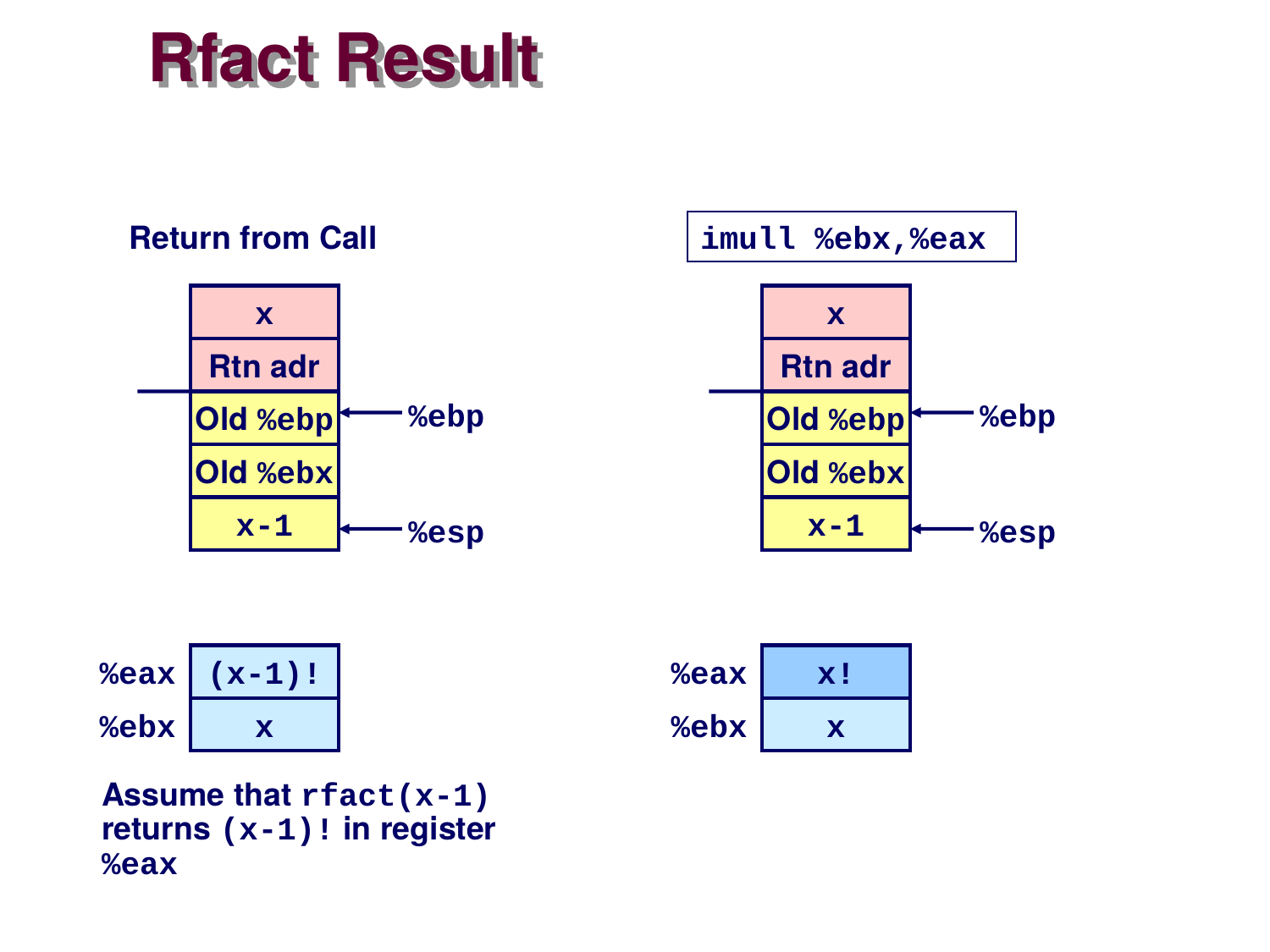

# Rfact Result
Return from Call
imull %ebx,%eax
x!
x
x
Rtn adr
Rtn adr
%ebp
%ebp

Old %ebp

Old %ebp

Old %ebx
Old %ebx
x-1
x-1
%esp
%esp

%eax
(x-1)!
(x-1)!
%eax
(x-1)!
%ebx
x
%ebx
x
Assume that rfact(x-1) returns (x-1)! in register %eax